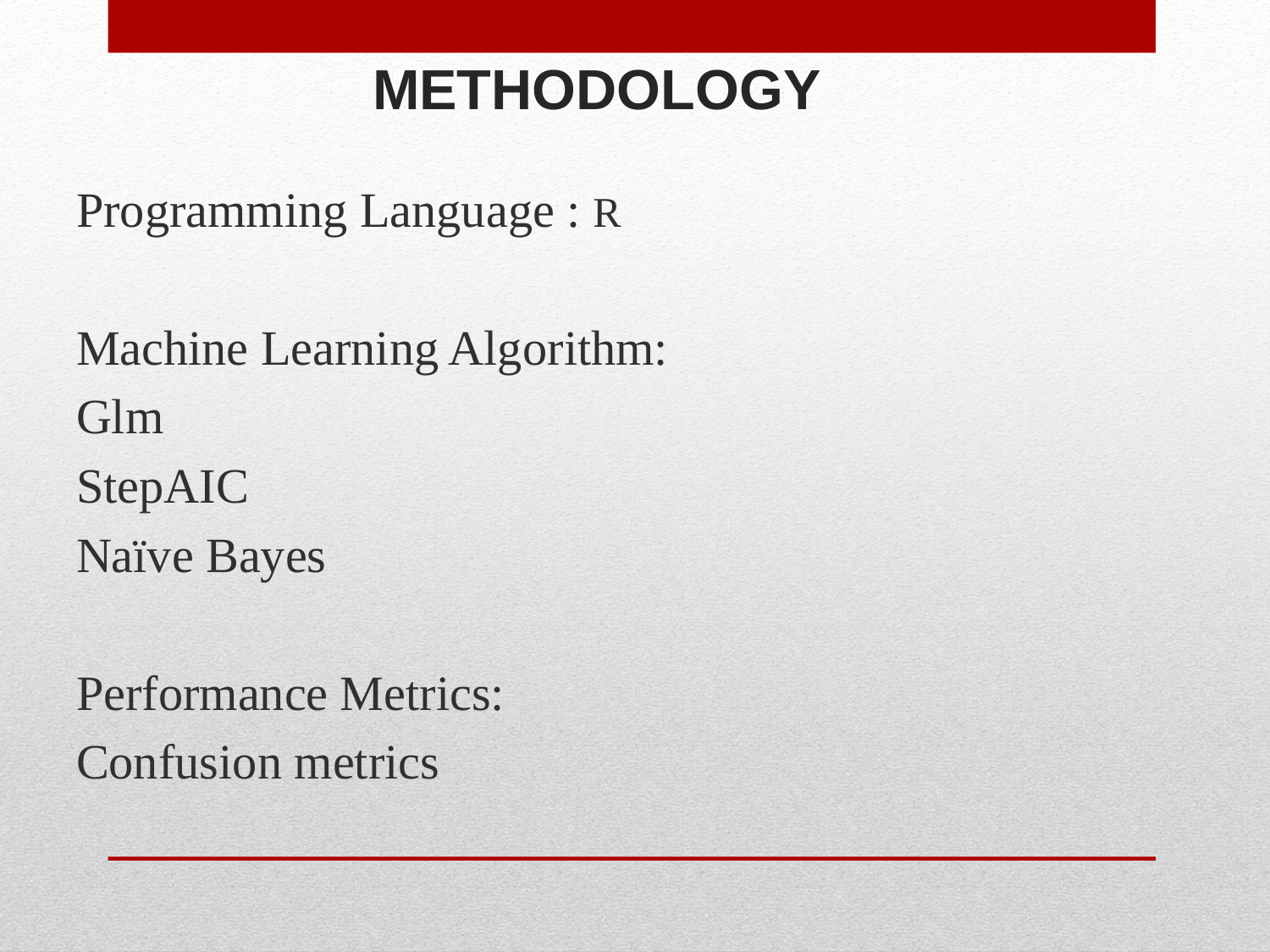

# METHODOLOGY
Programming Language : R

Machine Learning Algorithm:
Glm
StepAIC
Naïve Bayes

Performance Metrics:
Confusion metrics